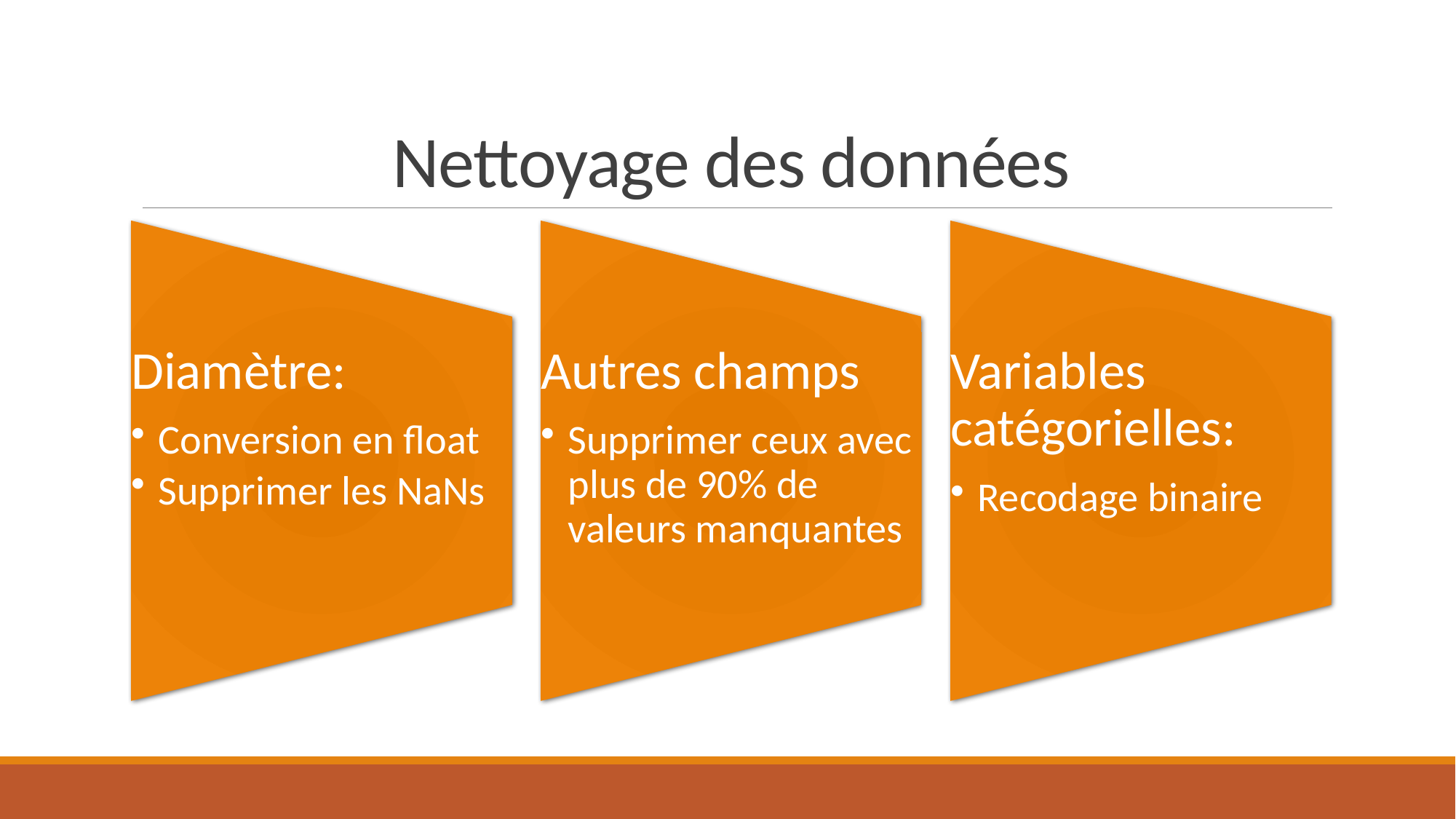

# Nettoyage des données
Diamètre:
Conversion en float
Supprimer les NaNs
Autres champs
Supprimer ceux avec plus de 90% de valeurs manquantes
Variables catégorielles:
Recodage binaire